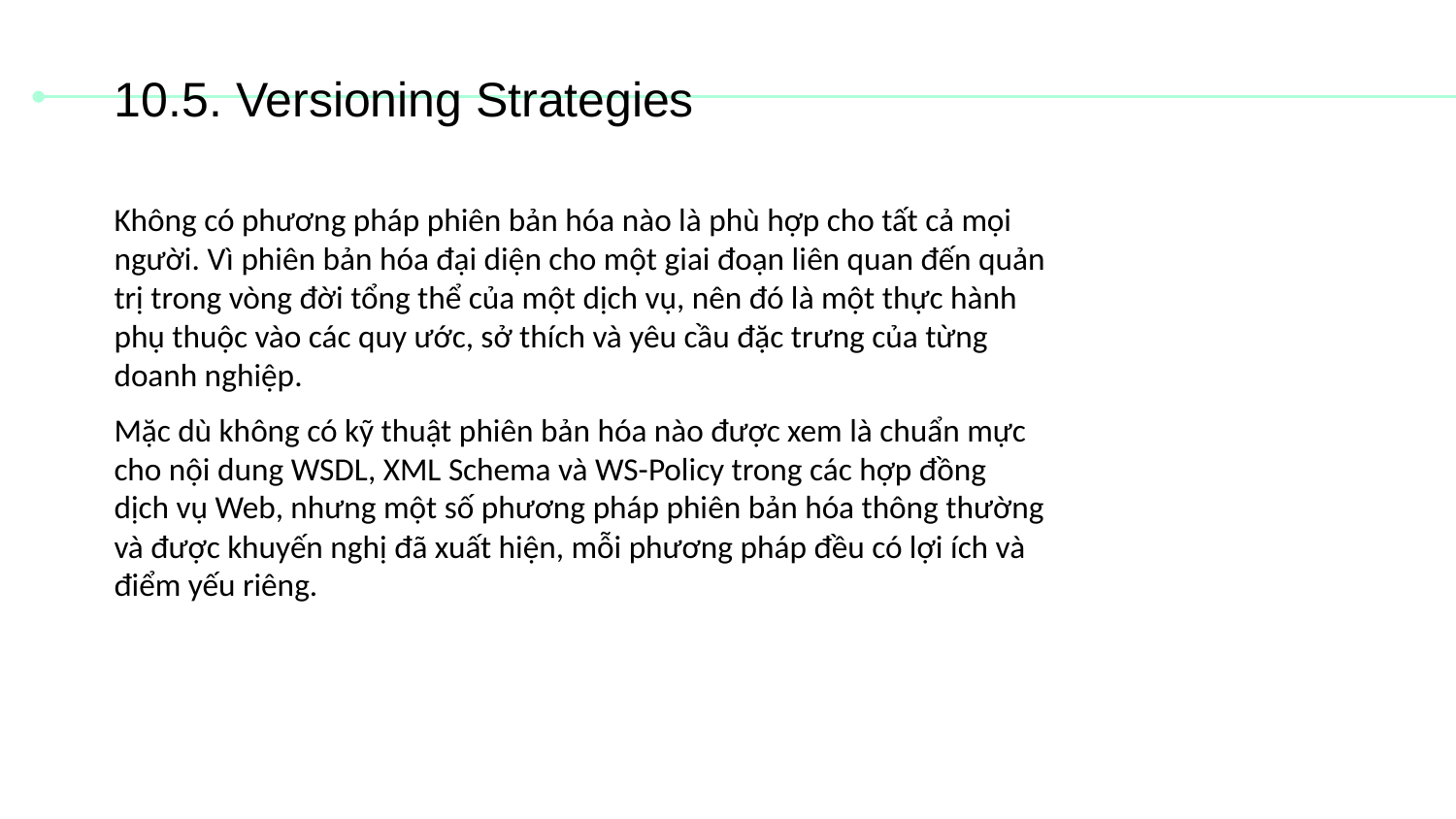

# 10.5. Versioning Strategies
Không có phương pháp phiên bản hóa nào là phù hợp cho tất cả mọi người. Vì phiên bản hóa đại diện cho một giai đoạn liên quan đến quản trị trong vòng đời tổng thể của một dịch vụ, nên đó là một thực hành phụ thuộc vào các quy ước, sở thích và yêu cầu đặc trưng của từng doanh nghiệp.
Mặc dù không có kỹ thuật phiên bản hóa nào được xem là chuẩn mực cho nội dung WSDL, XML Schema và WS-Policy trong các hợp đồng dịch vụ Web, nhưng một số phương pháp phiên bản hóa thông thường và được khuyến nghị đã xuất hiện, mỗi phương pháp đều có lợi ích và điểm yếu riêng.